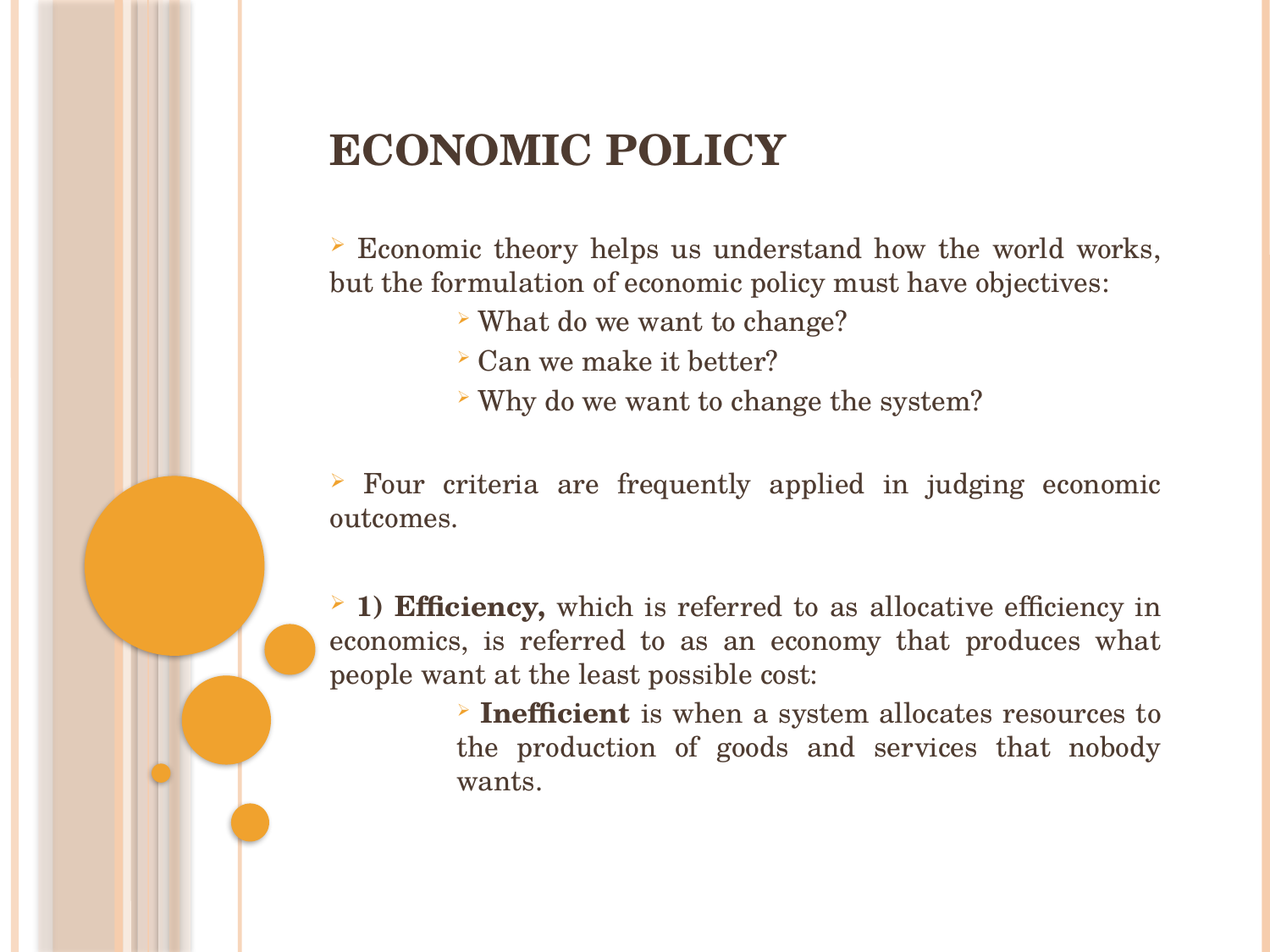

# Economic Policy

 Economic theory helps us understand how the world works, but the formulation of economic policy must have objectives:
 What do we want to change?
 Can we make it better?
 Why do we want to change the system?

 Four criteria are frequently applied in judging economic outcomes.

 1) Efficiency, which is referred to as allocative efficiency in economics, is referred to as an economy that produces what people want at the least possible cost:
 Inefficient is when a system allocates resources to the production of goods and services that nobody wants.